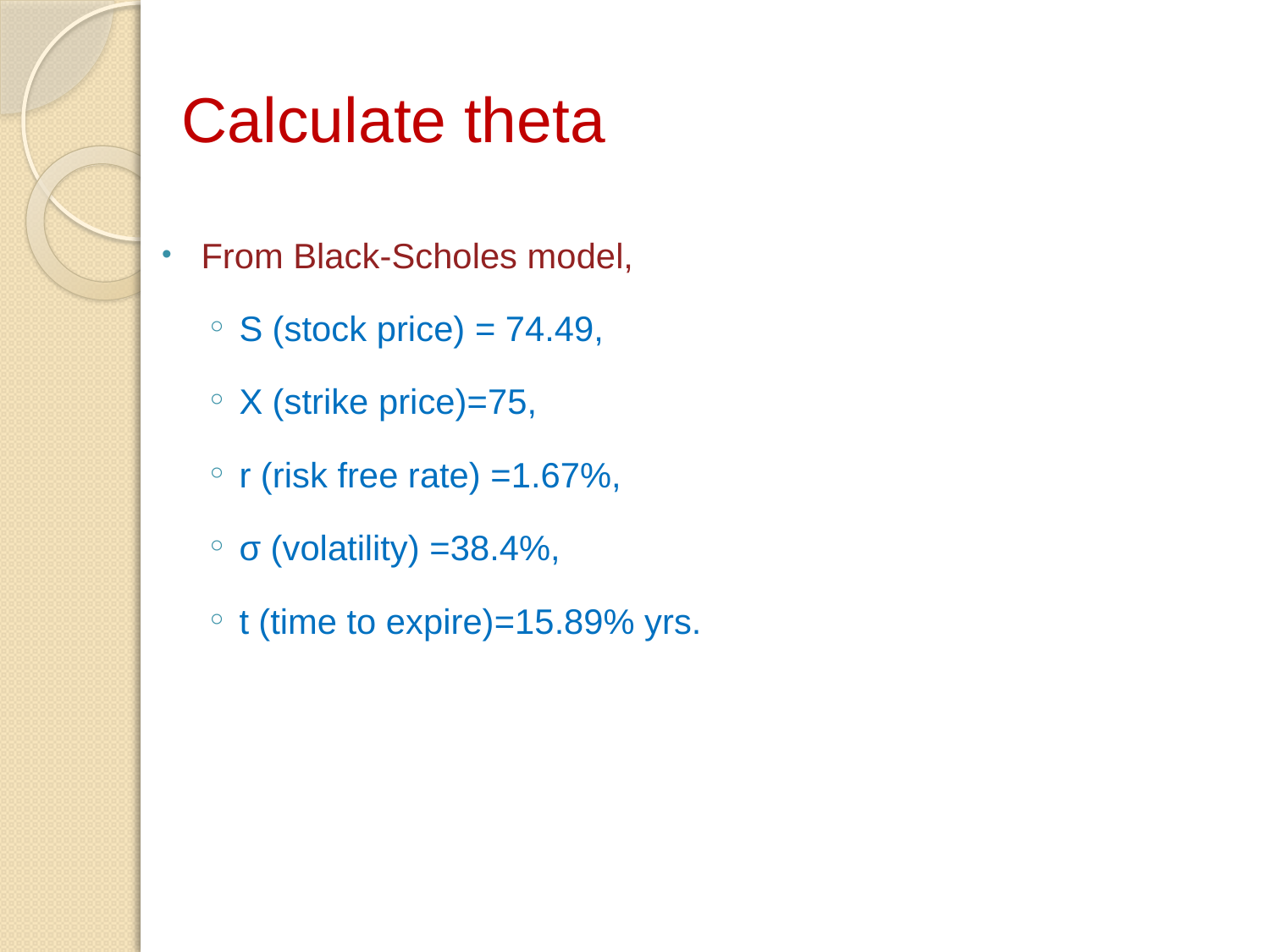

# Calculate theta
From Black-Scholes model,
S (stock price) = 74.49,
X (strike price)=75,
r (risk free rate) =1.67%,
σ (volatility) =38.4%,
t (time to expire)=15.89% yrs.